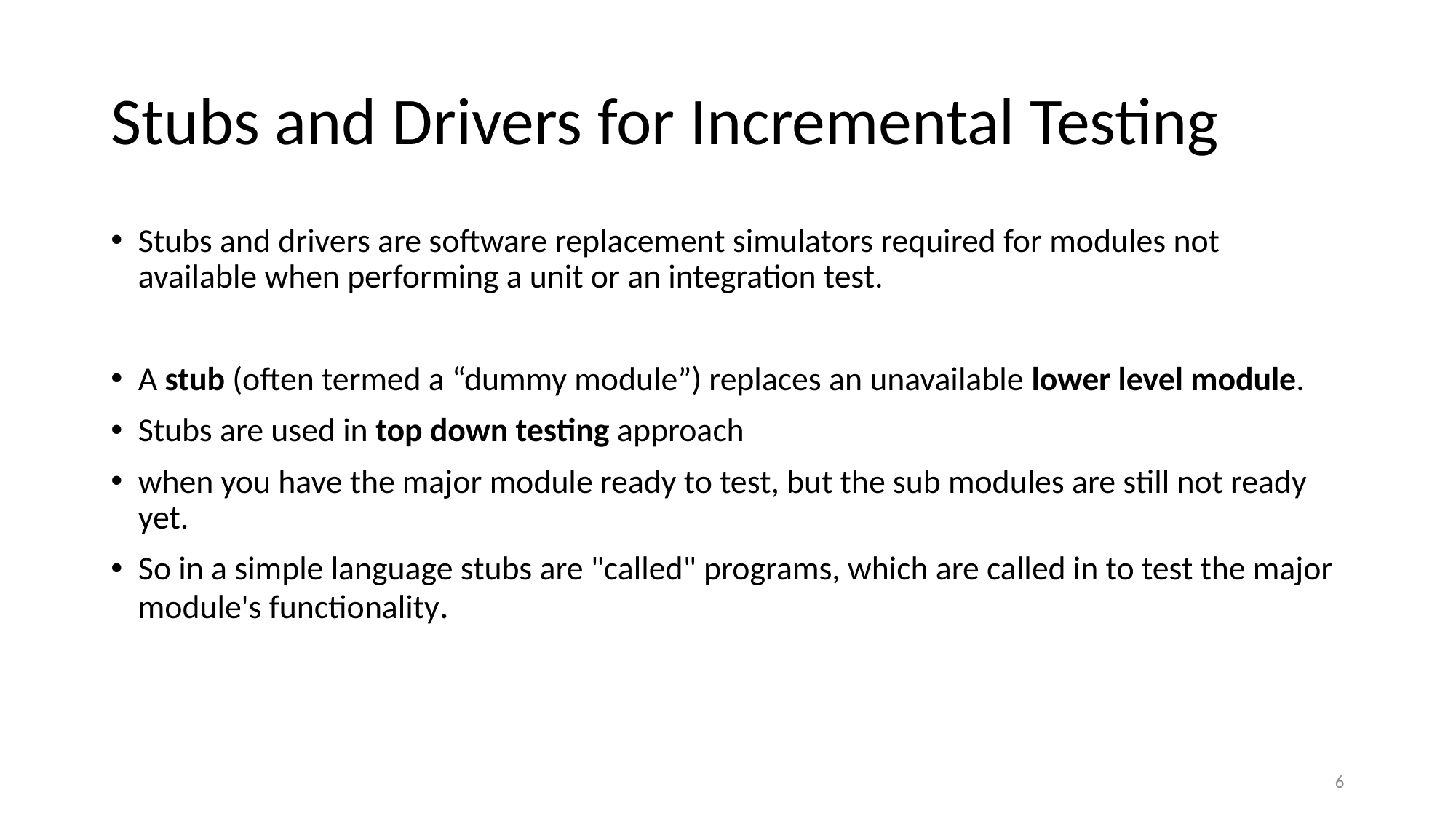

# Stubs and Drivers for Incremental Testing
Stubs and drivers are software replacement simulators required for modules not available when performing a unit or an integration test.

A stub (often termed a “dummy module”) replaces an unavailable lower level module.
Stubs are used in top down testing approach
when you have the major module ready to test, but the sub modules are still not ready yet.
So in a simple language stubs are "called" programs, which are called in to test the major module's functionality.
6